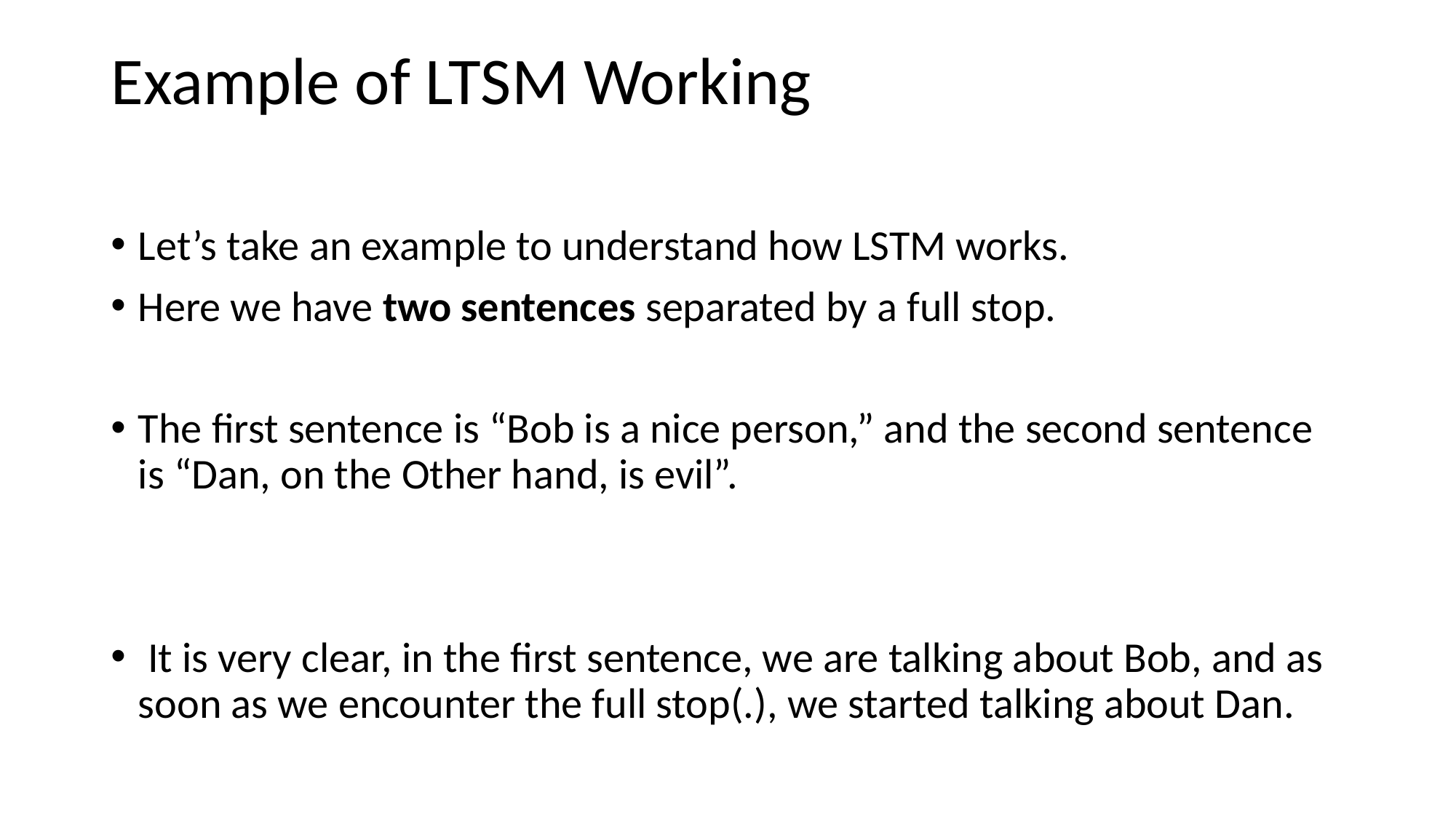

# Example of LTSM Working
Let’s take an example to understand how LSTM works.
Here we have two sentences separated by a full stop.

The first sentence is “Bob is a nice person,” and the second sentence is “Dan, on the Other hand, is evil”.

 It is very clear, in the first sentence, we are talking about Bob, and as soon as we encounter the full stop(.), we started talking about Dan.